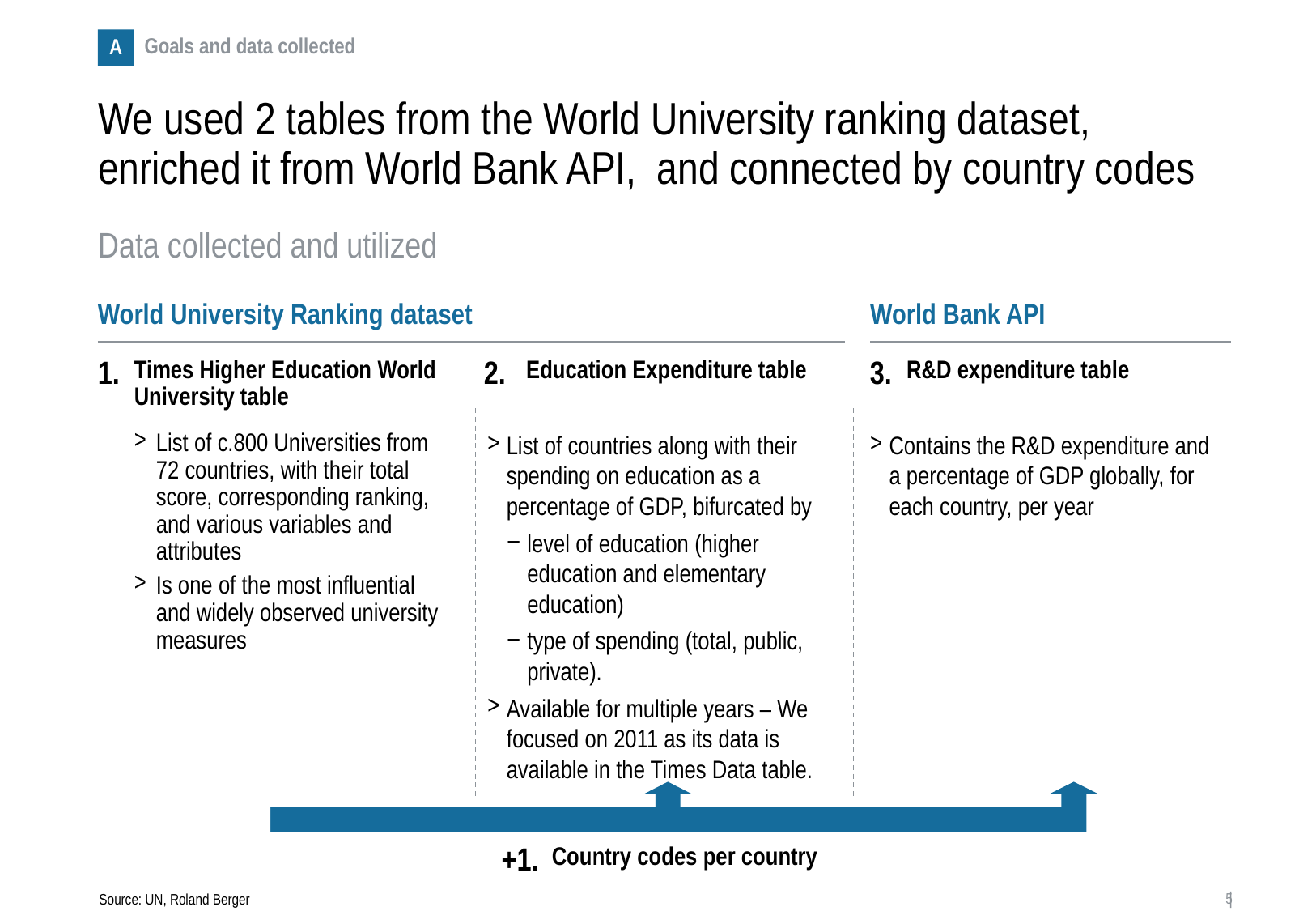

A
Goals and data collected
# We used 2 tables from the World University ranking dataset, enriched it from World Bank API,  and connected by country codes
Data collected and utilized
World University Ranking dataset
World Bank API
1.
Times Higher Education World University table
2.
 Education Expenditure table
3.
R&D expenditure table
List of c.800 Universities from 72 countries, with their total score, corresponding ranking, and various variables and attributes
Is one of the most influential and widely observed university measures
List of countries along with their spending on education as a percentage of GDP, bifurcated by
level of education (higher education and elementary education)
type of spending (total, public, private).
Available for multiple years – We focused on 2011 as its data is available in the Times Data table.
Contains the R&D expenditure and a percentage of GDP globally, for each country, per year

+1.
Country codes per country
Source: UN, Roland Berger